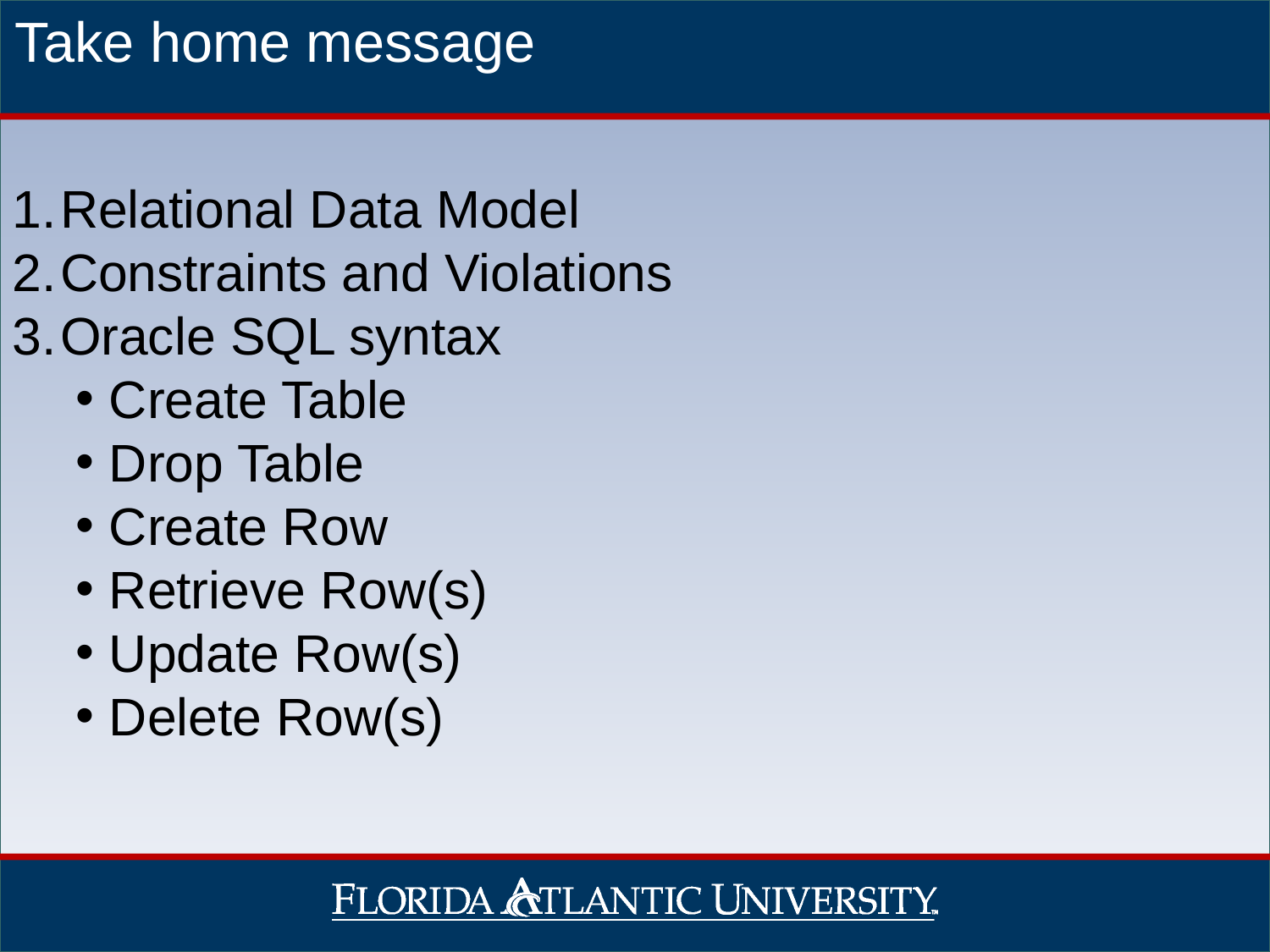

Take home message
Relational Data Model
Constraints and Violations
Oracle SQL syntax
 Create Table
 Drop Table
 Create Row
 Retrieve Row(s)
 Update Row(s)
 Delete Row(s)